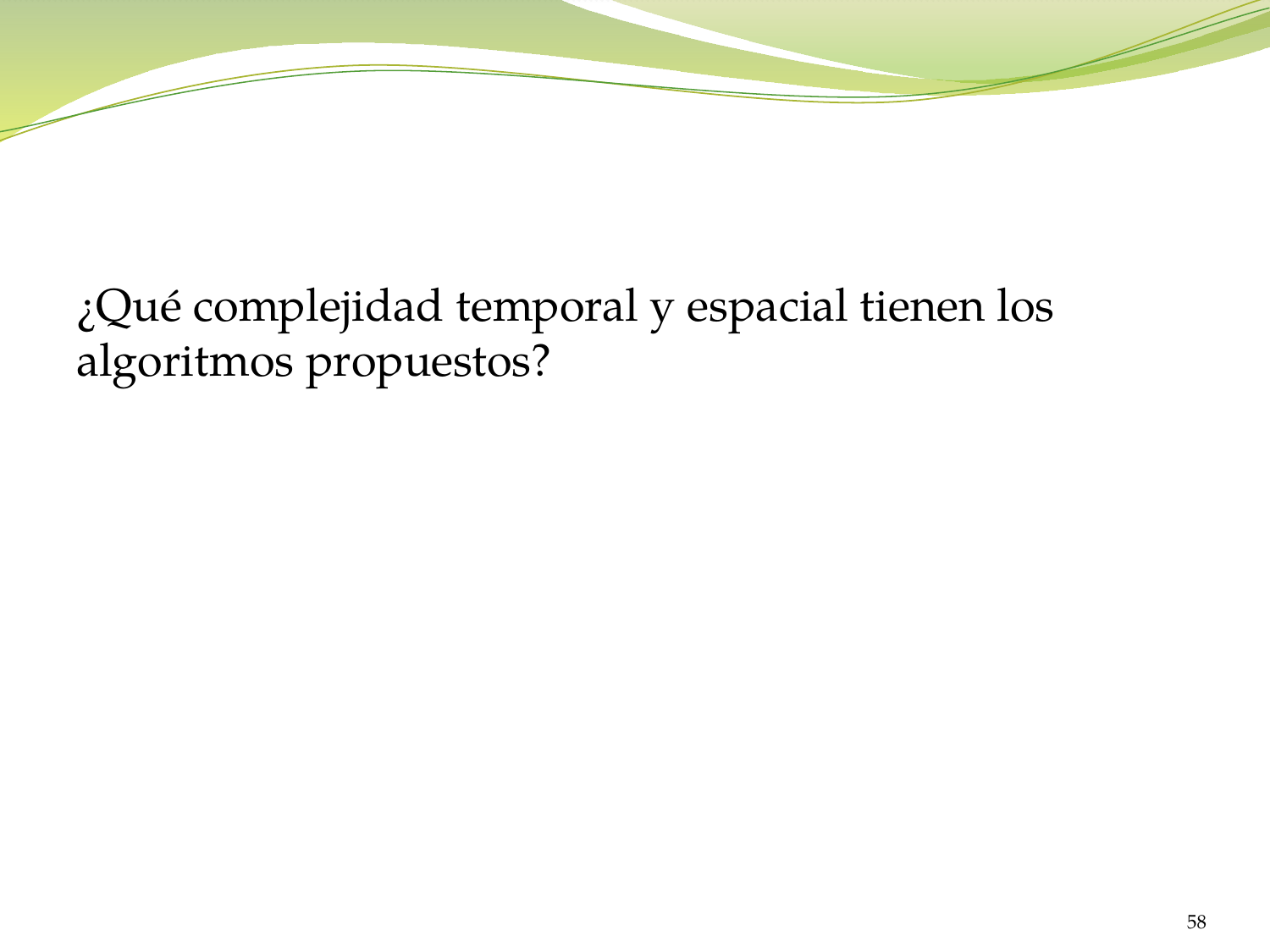

#
¿Qué complejidad temporal y espacial tienen los algoritmos propuestos?
58